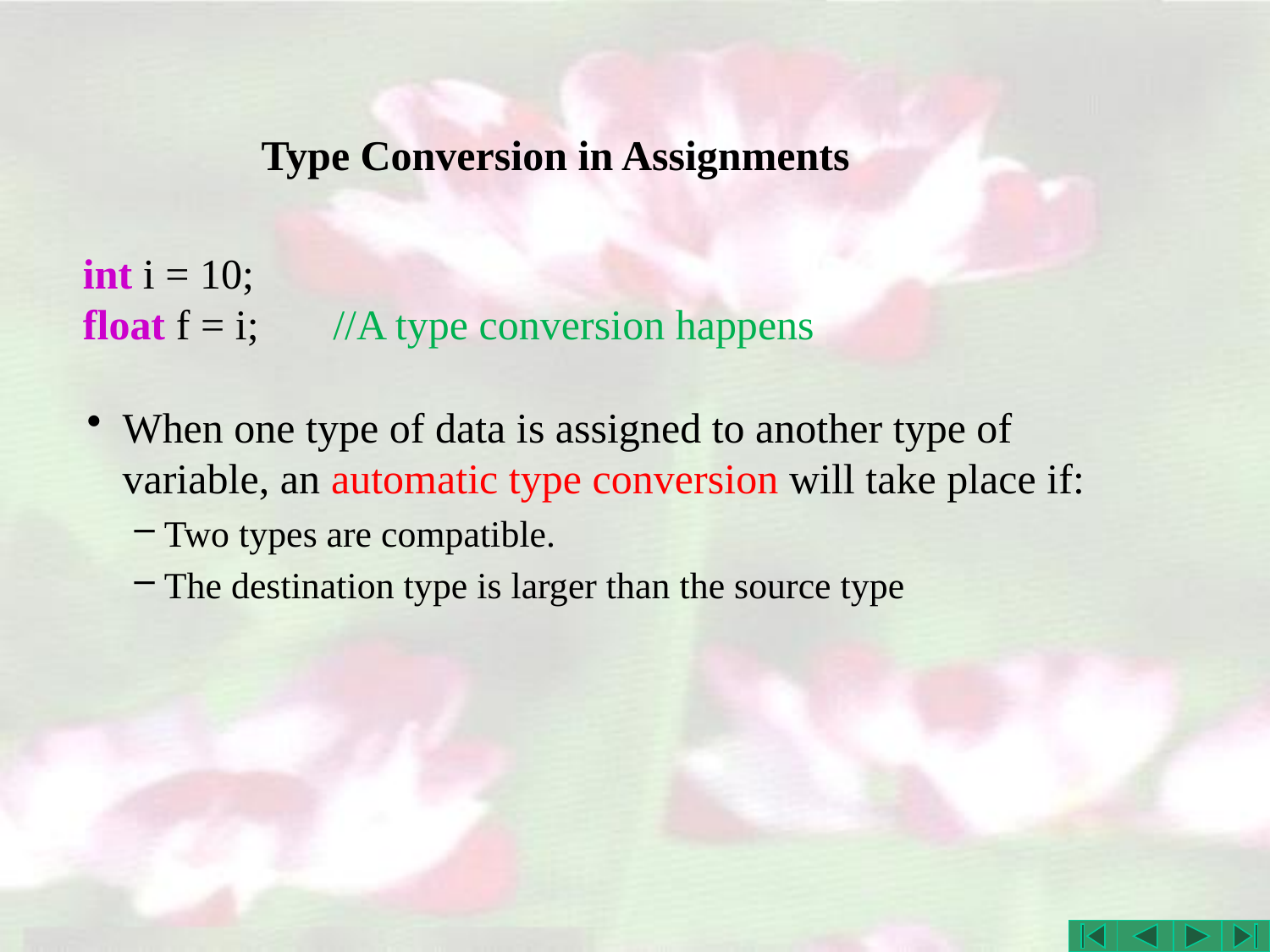

# Type Conversion in Assignments
int i = 10;
float f = i;       //A type conversion happens
When one type of data is assigned to another type of variable, an automatic type conversion will take place if:
Two types are compatible.
The destination type is larger than the source type